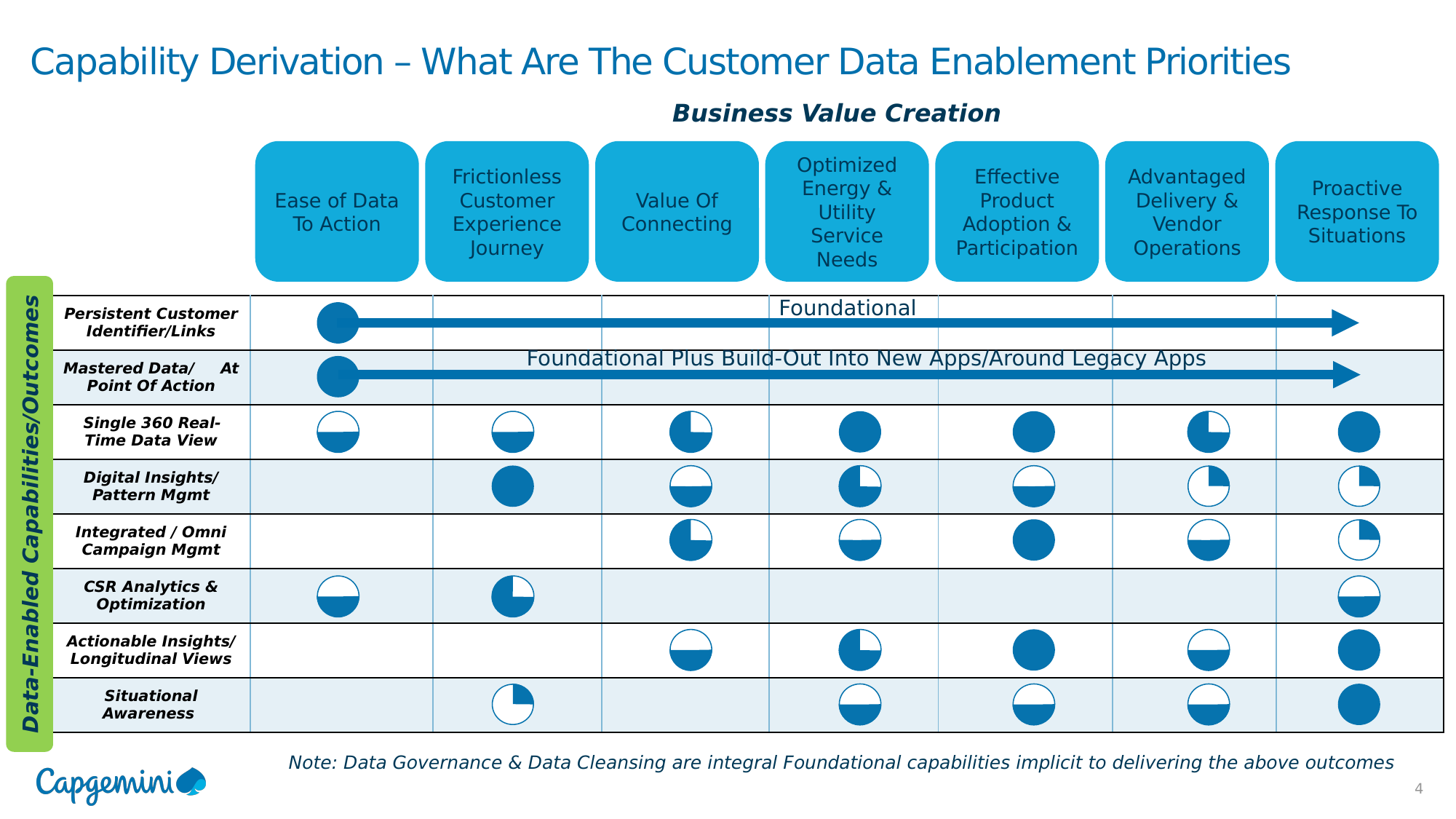

# Capability Derivation – What Are The Customer Data Enablement Priorities
Business Value Creation
Ease of Data To Action
Frictionless Customer Experience Journey
Value Of Connecting
Optimized Energy & Utility Service Needs
Effective Product Adoption & Participation
Advantaged Delivery & Vendor Operations
Proactive Response To Situations
Foundational
| Persistent Customer Identifier/Links |  |  |  |  |  |  |  |
| --- | --- | --- | --- | --- | --- | --- | --- |
| Mastered Data/ At Point Of Action |  |  |  |  |  |  |  |
| Single 360 Real-Time Data View |  |  |  |  |  |  |  |
| Digital Insights/ Pattern Mgmt |  |  |  |  |  |  |  |
| Integrated / Omni Campaign Mgmt |  |  |  |  |  |  |  |
| CSR Analytics & Optimization |  |  |  |  |  |  |  |
| Actionable Insights/ Longitudinal Views |  |  |  |  |  |  |  |
| Situational Awareness |  |  |  |  |  |  |  |

Foundational Plus Build-Out Into New Apps/Around Legacy Apps

Data-Enabled Capabilities/Outcomes

Note: Data Governance & Data Cleansing are integral Foundational capabilities implicit to delivering the above outcomes